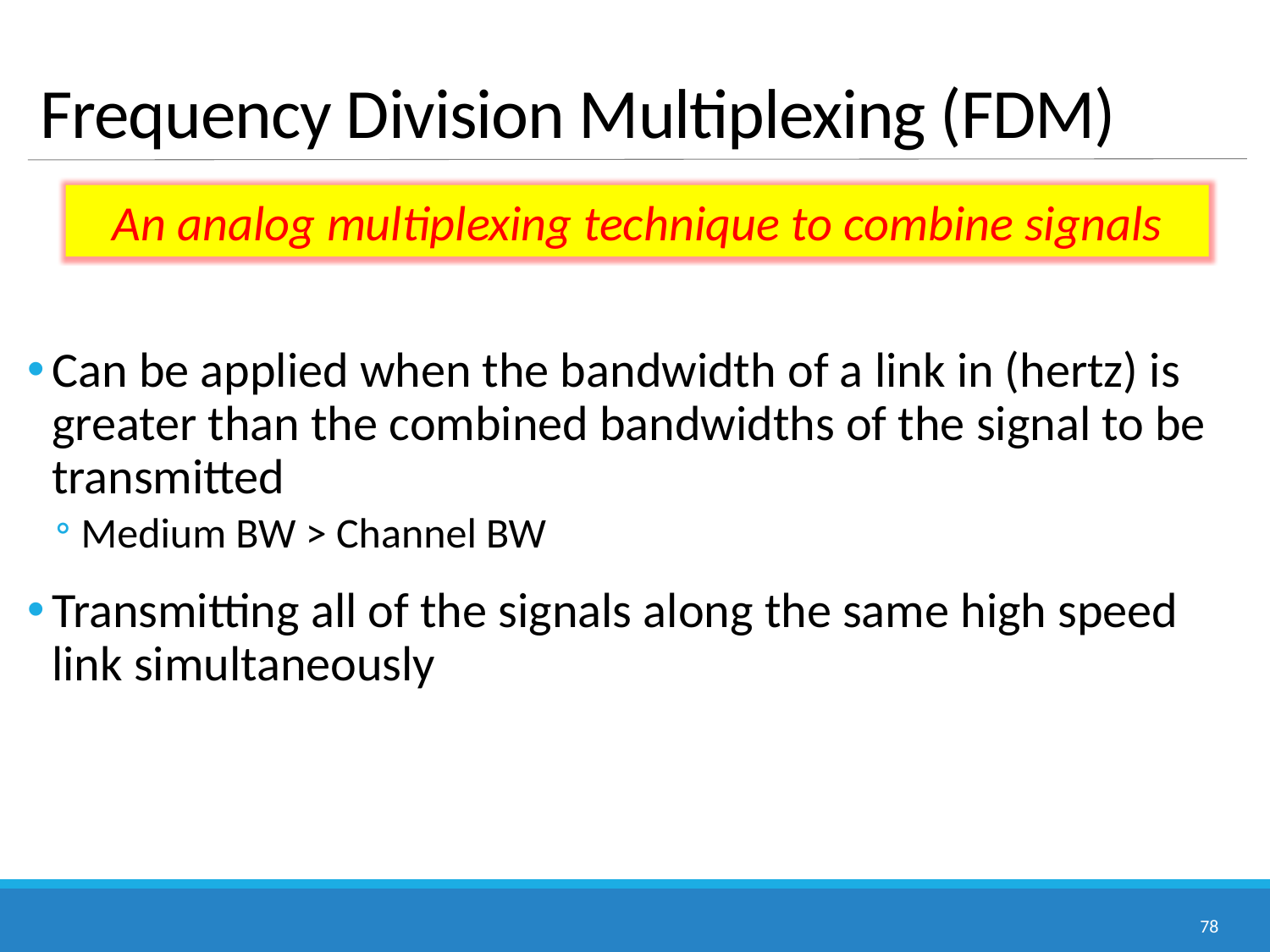

# Frequency Division Multiplexing (FDM)
An analog multiplexing technique to combine signals
Can be applied when the bandwidth of a link in (hertz) is greater than the combined bandwidths of the signal to be transmitted
Medium BW > Channel BW
Transmitting all of the signals along the same high speed link simultaneously